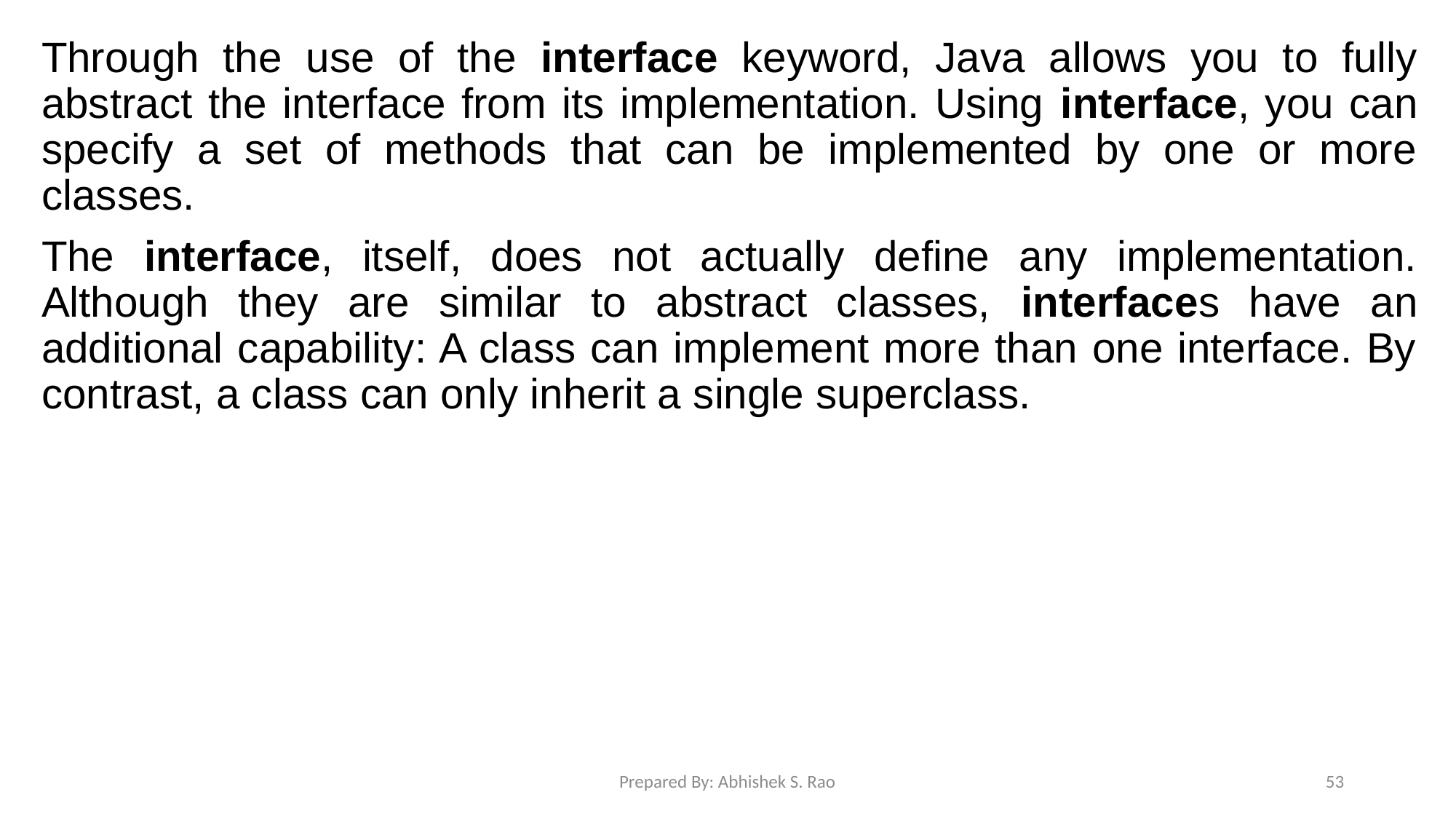

Through the use of the interface keyword, Java allows you to fully abstract the interface from its implementation. Using interface, you can specify a set of methods that can be implemented by one or more classes.
The interface, itself, does not actually define any implementation. Although they are similar to abstract classes, interfaces have an additional capability: A class can implement more than one interface. By contrast, a class can only inherit a single superclass.

Prepared By: Abhishek S. Rao
53